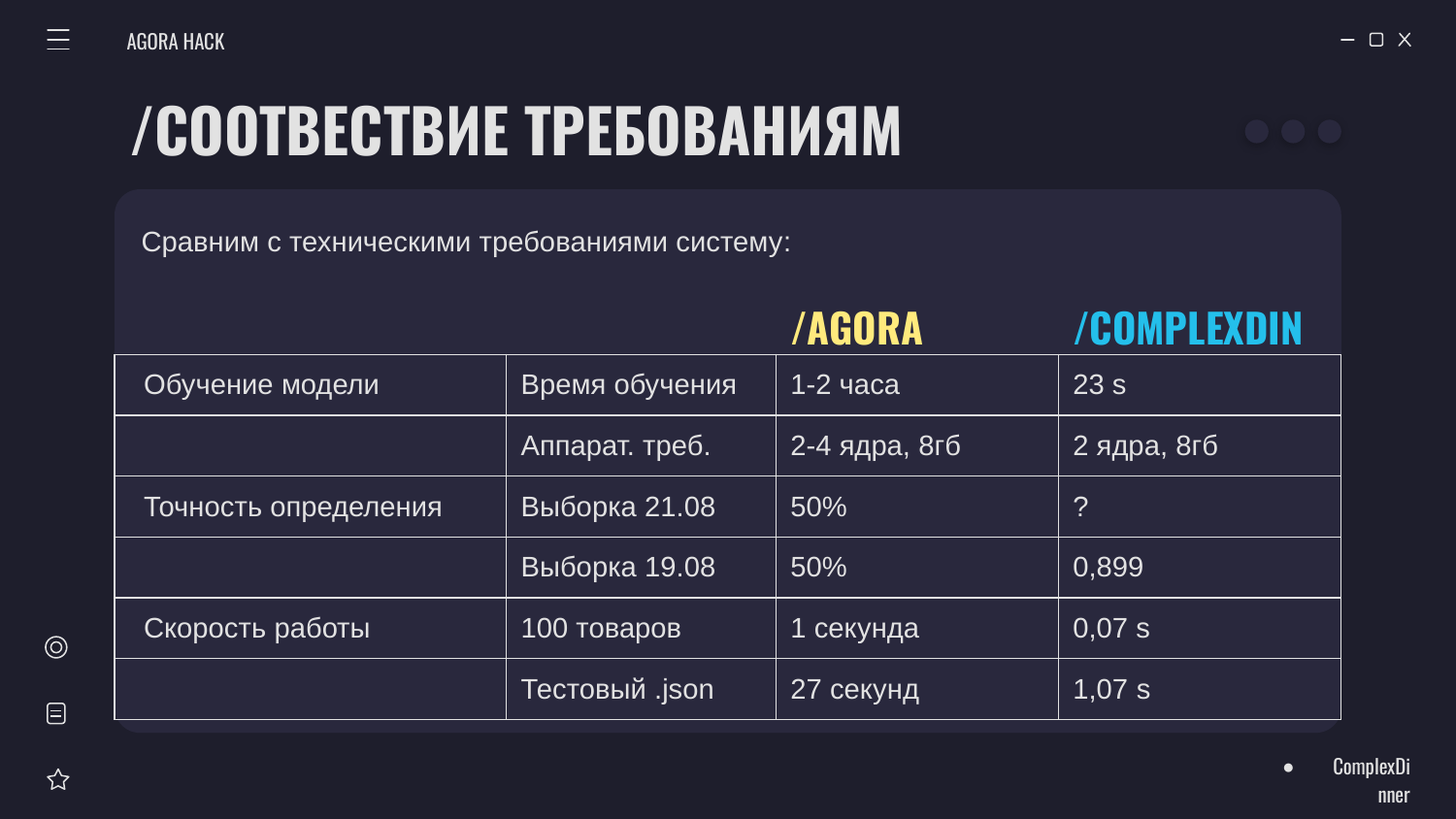

AGORA HACK

# /СООТВЕСТВИЕ ТРЕБОВАНИЯМ

Сравним с техническими требованиями систему:
/AGORA
/COMPLEXDIN
| Обучение модели | Время обучения | 1-2 часа | 23 s |
| --- | --- | --- | --- |
|  | Аппарат. треб. | 2-4 ядра, 8гб | 2 ядра, 8гб |
| Точность определения | Выборка 21.08 | 50% | ? |
|  | Выборка 19.08 | 50% | 0,899 |
| Скорость работы | 100 товаров | 1 секунда | 0,07 s |
|  | Тестовый .json | 27 секунд | 1,07 s |

ComplexDinner